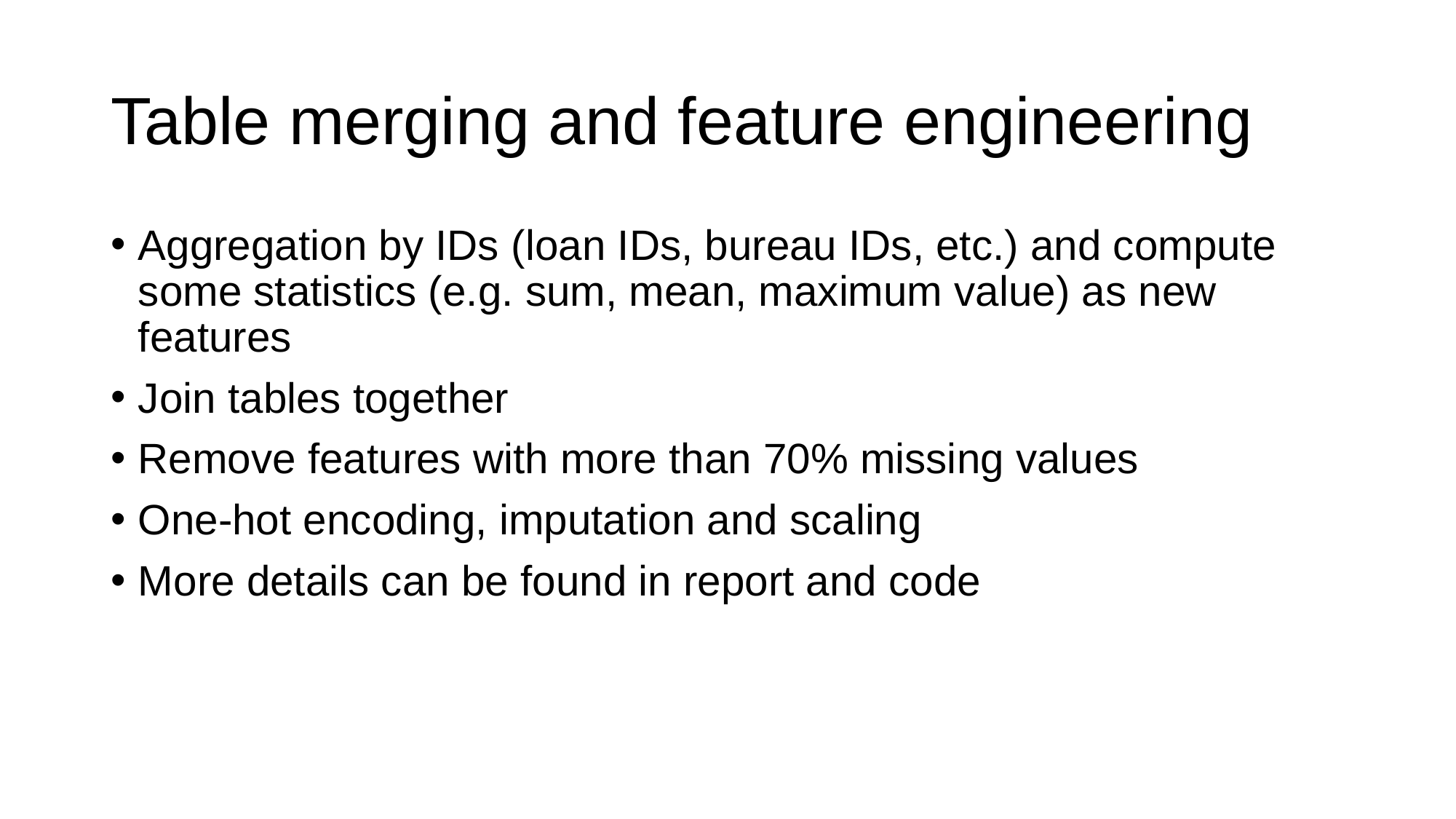

# Table merging and feature engineering
Aggregation by IDs (loan IDs, bureau IDs, etc.) and compute some statistics (e.g. sum, mean, maximum value) as new features
Join tables together
Remove features with more than 70% missing values
One-hot encoding, imputation and scaling
More details can be found in report and code